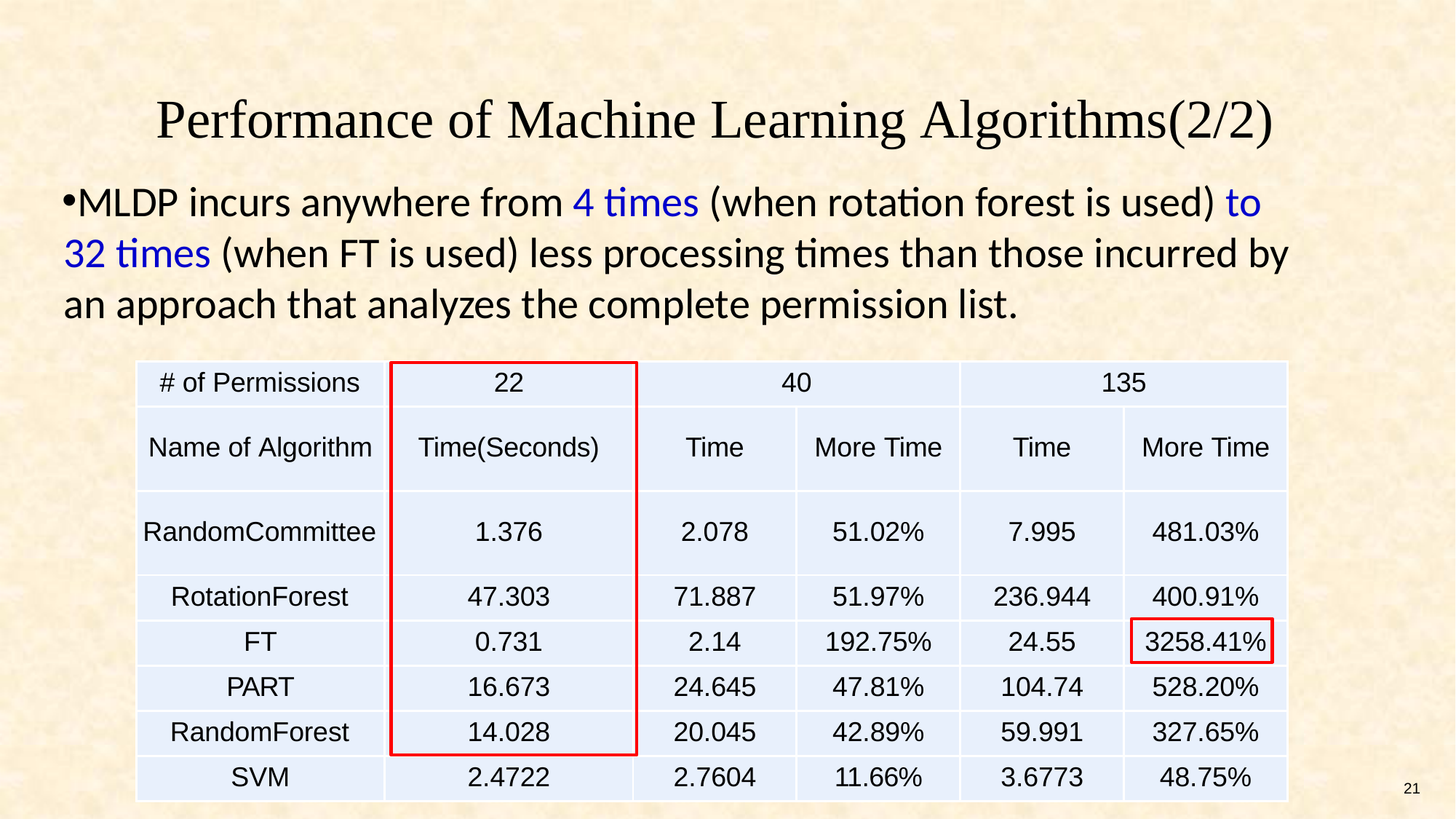

# Performance of Machine Learning Algorithms(2/2)
MLDP incurs anywhere from 4 times (when rotation forest is used) to 	32 times (when FT is used) less processing times than those incurred by 	an approach that analyzes the complete permission list.

| # of Permissions | 22 | 40 |  | 135 |  |
| --- | --- | --- | --- | --- | --- |
| Name of Algorithm | Time(Seconds) | Time | More Time | Time | More Time |
| RandomCommittee | 1.376 | 2.078 | 51.02% | 7.995 | 481.03% |
| RotationForest | 47.303 | 71.887 | 51.97% | 236.944 | 400.91% |
| FT | 0.731 | 2.14 | 192.75% | 24.55 | 3258.41% |
| PART | 16.673 | 24.645 | 47.81% | 104.74 | 528.20% |
| RandomForest | 14.028 | 20.045 | 42.89% | 59.991 | 327.65% |
| SVM | 2.4722 | 2.7604 | 11.66% | 3.6773 | 48.75% |

21